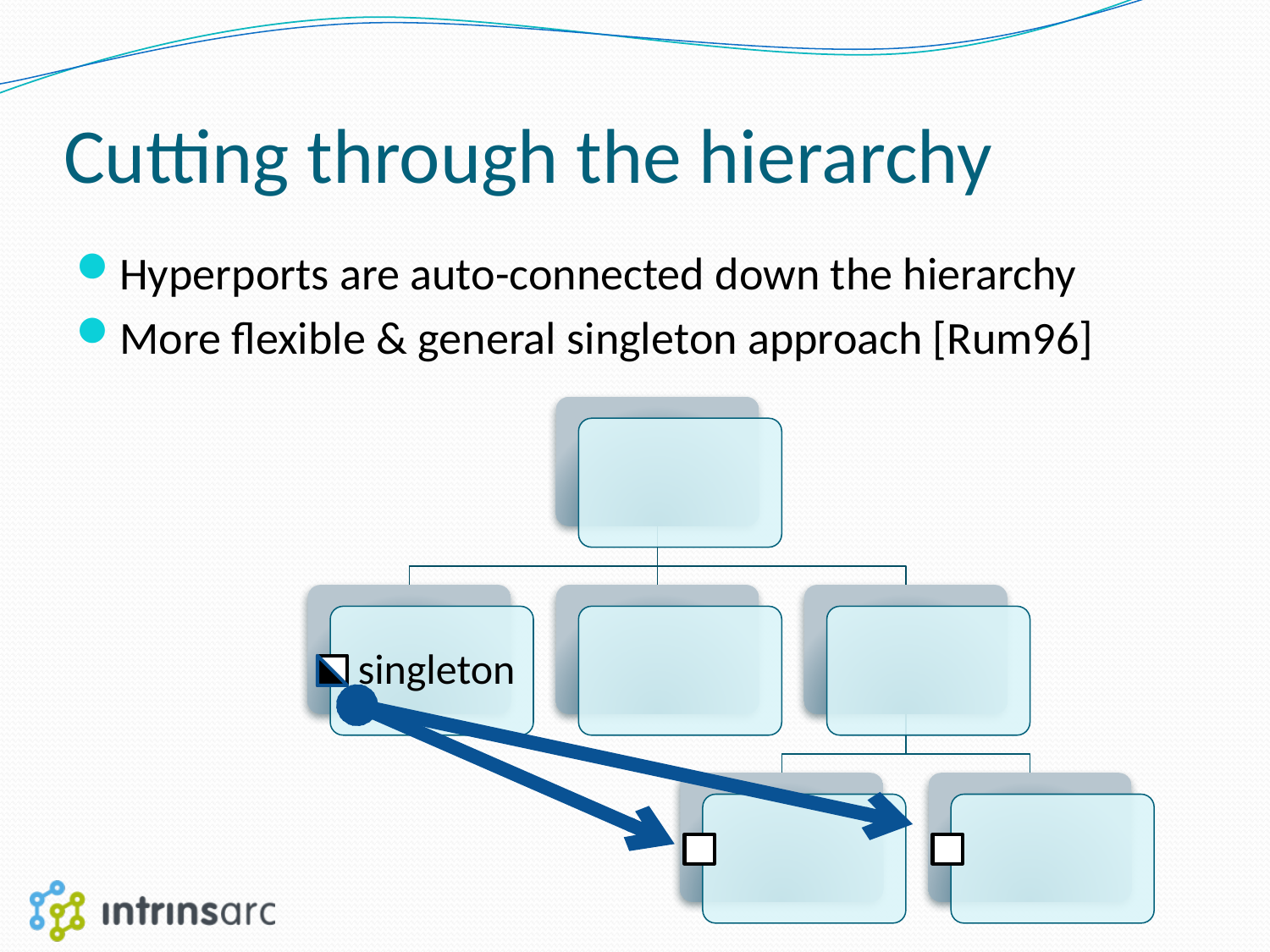

# Cutting through the hierarchy
Hyperports are auto-connected down the hierarchy
More flexible & general singleton approach [Rum96]

 singleton